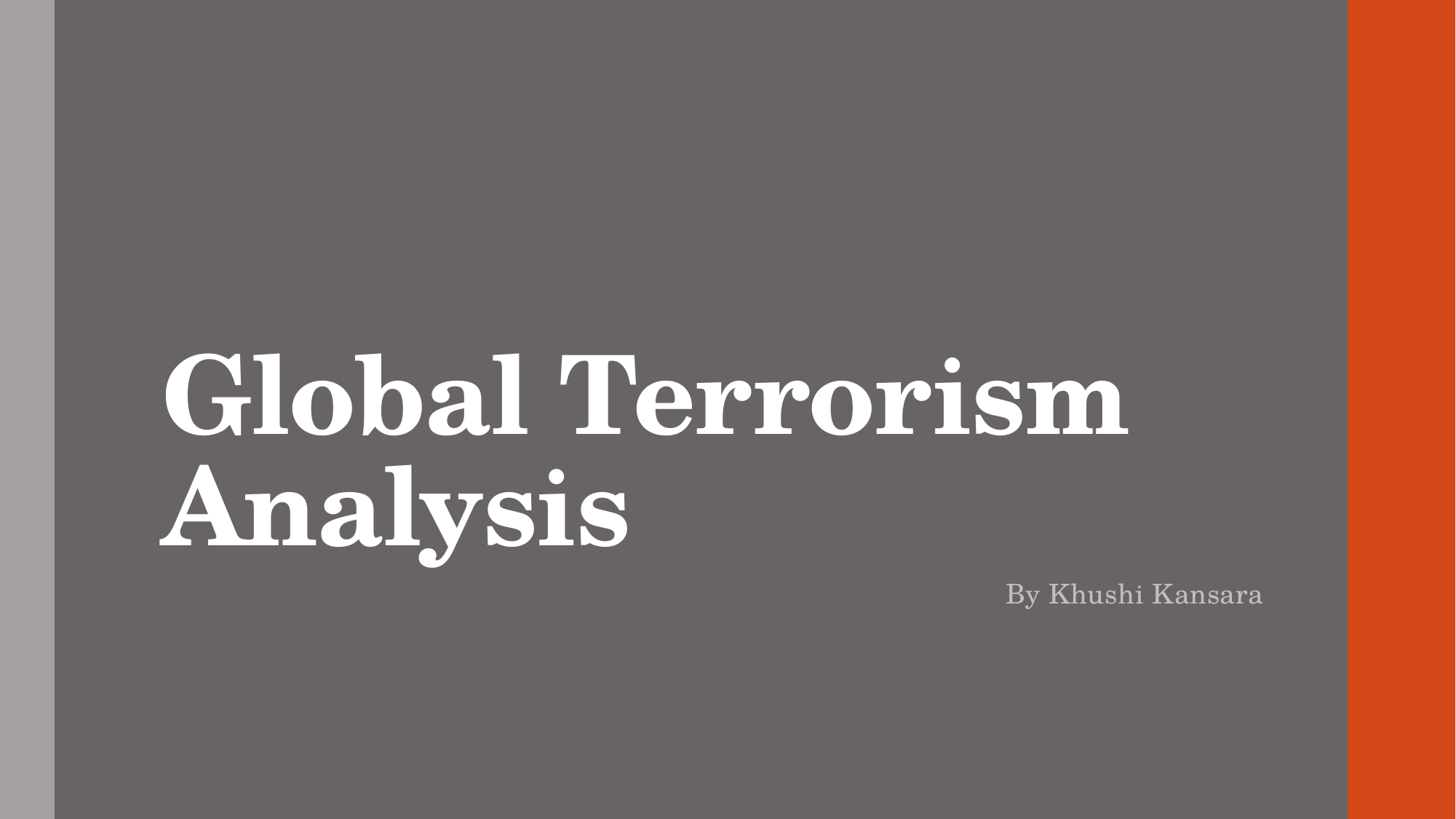

# Global Terrorism Analysis
By Khushi Kansara